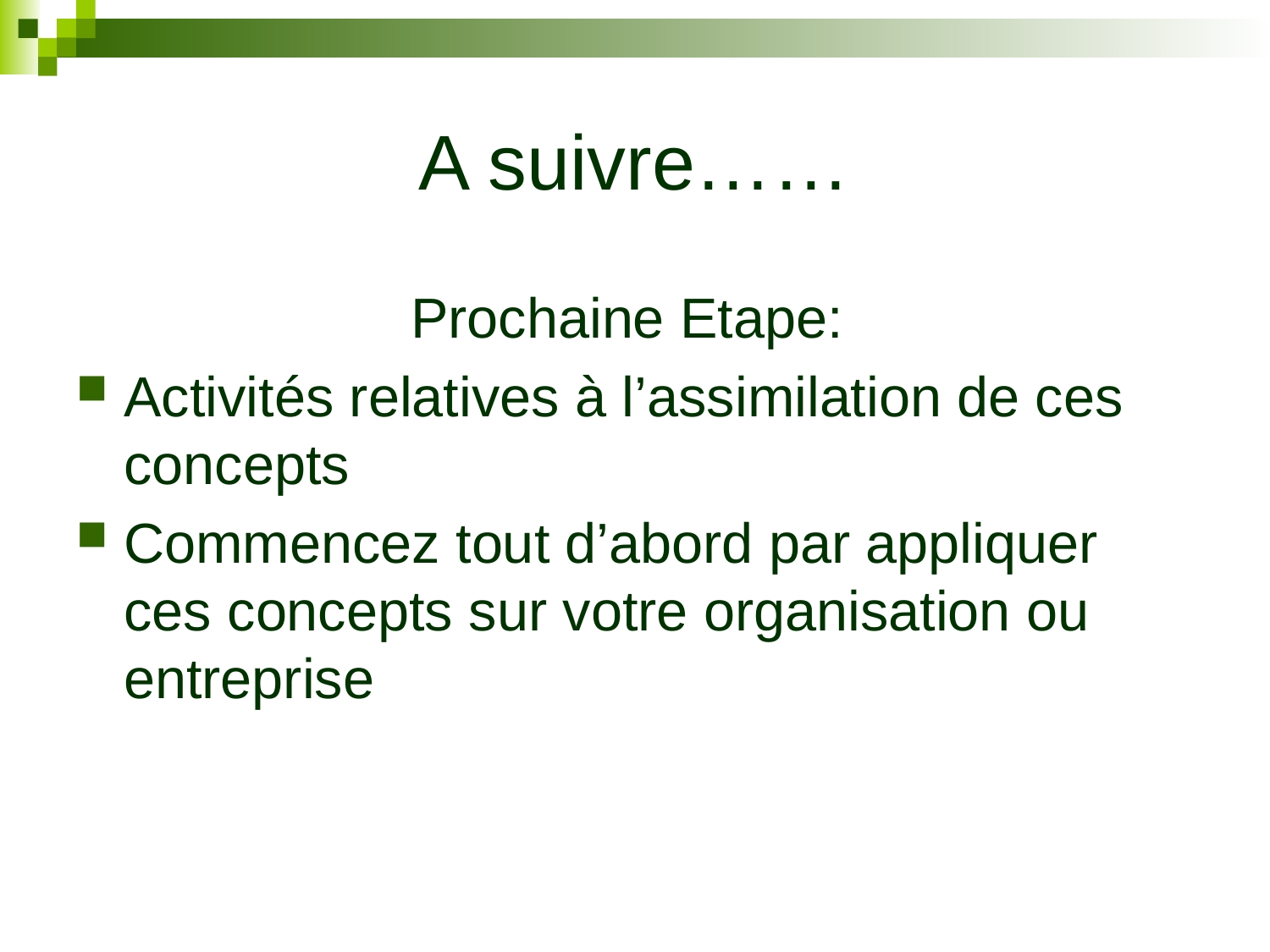

# A suivre……
Prochaine Etape:
Activités relatives à l’assimilation de ces concepts
Commencez tout d’abord par appliquer ces concepts sur votre organisation ou entreprise